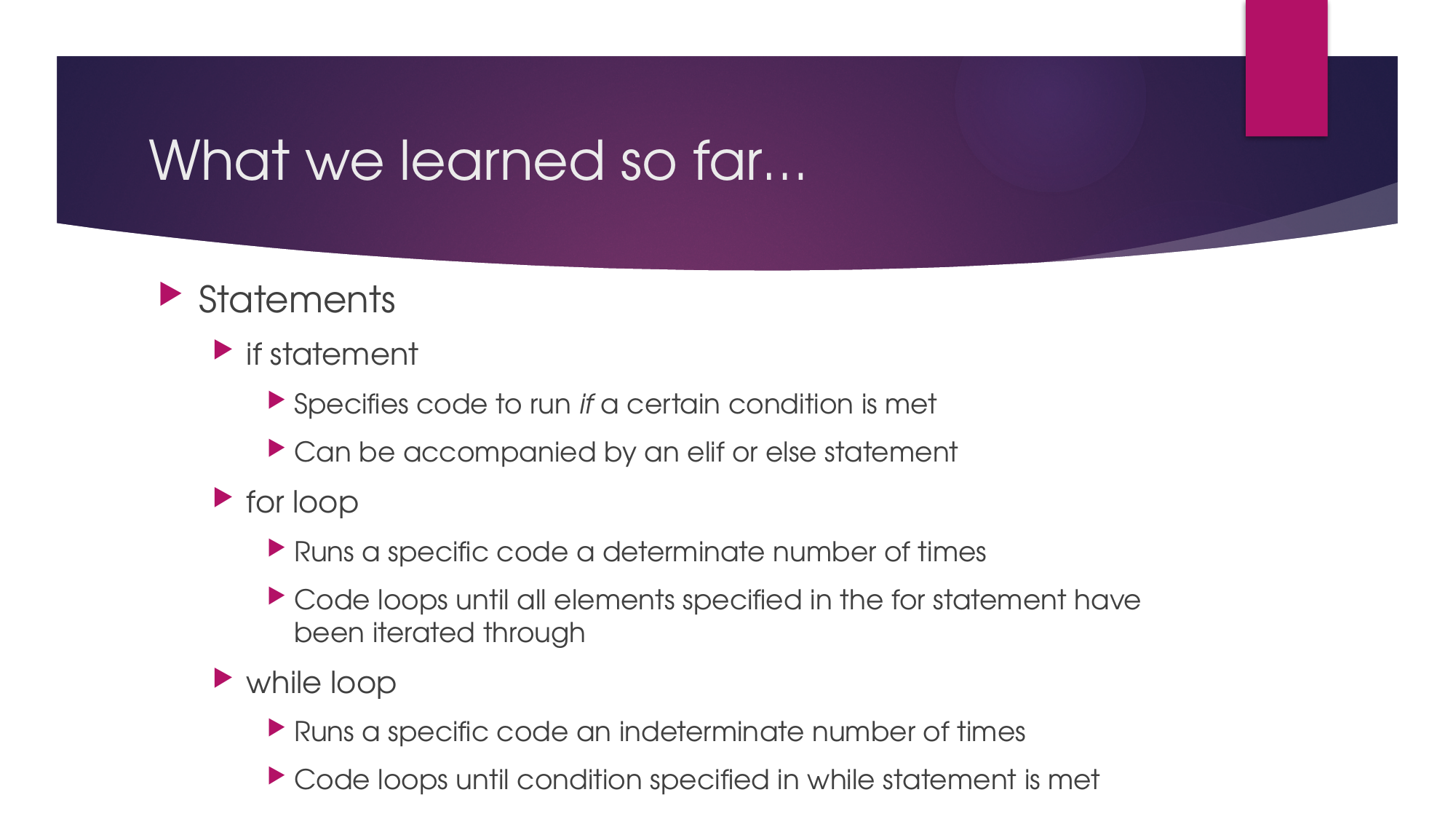

# What we learned so far…
Statements
if statement
Specifies code to run if a certain condition is met
Can be accompanied by an elif or else statement
for loop
Runs a specific code a determinate number of times
Code loops until all elements specified in the for statement have been iterated through
while loop
Runs a specific code an indeterminate number of times
Code loops until condition specified in while statement is met